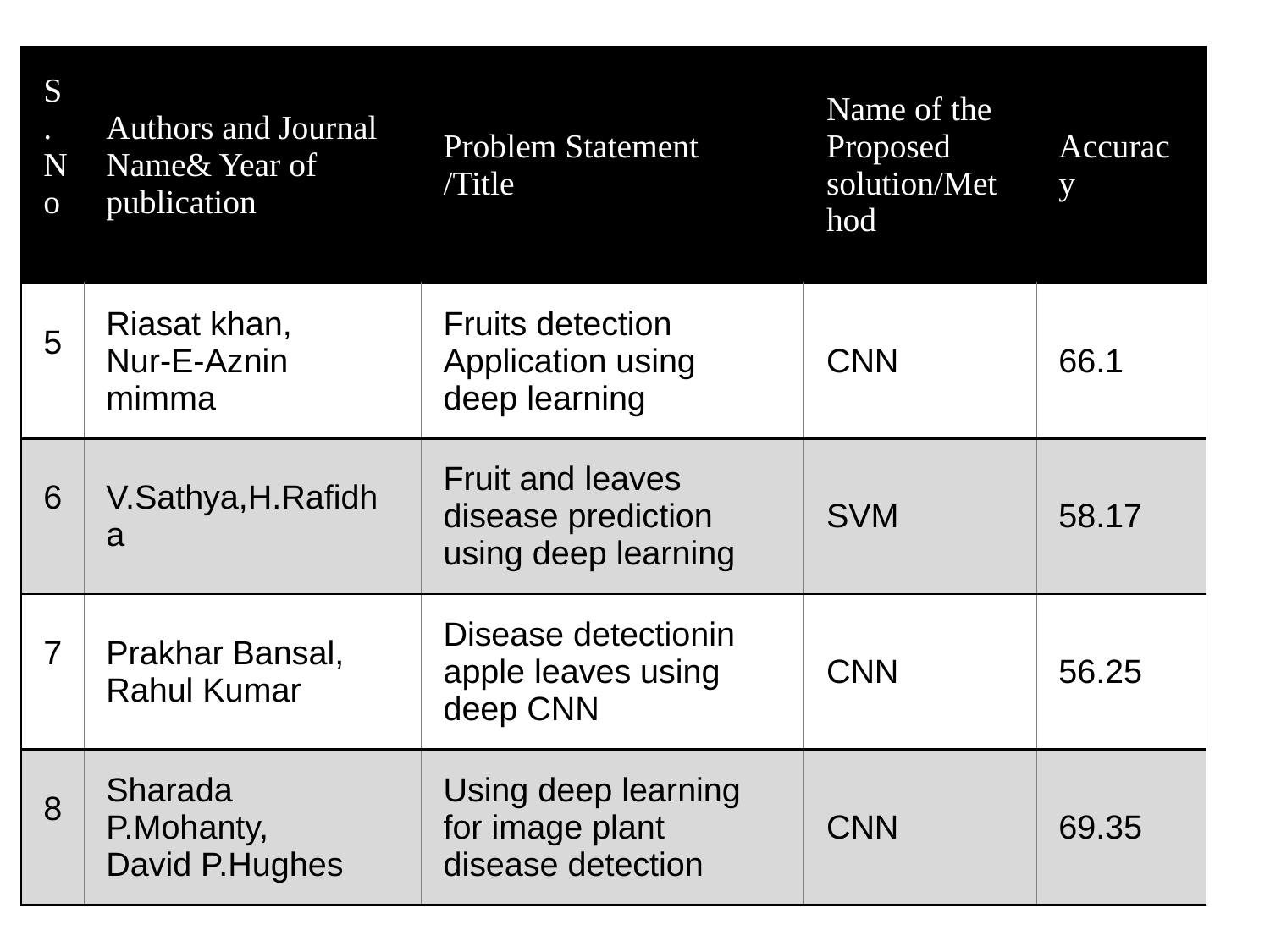

| S.No | Authors and Journal Name& Year of publication | Problem Statement /Title | Name of the Proposed solution/Method | Accuracy |
| --- | --- | --- | --- | --- |
| 5 | Riasat khan, Nur-E-Aznin mimma | Fruits detection Application using deep learning | CNN | 66.1 |
| 6 | V.Sathya,H.Rafidha | Fruit and leaves disease prediction using deep learning | SVM | 58.17 |
| 7 | Prakhar Bansal, Rahul Kumar | Disease detectionin apple leaves using deep CNN | CNN | 56.25 |
| 8 | Sharada P.Mohanty, David P.Hughes | Using deep learning for image plant disease detection | CNN | 69.35 |